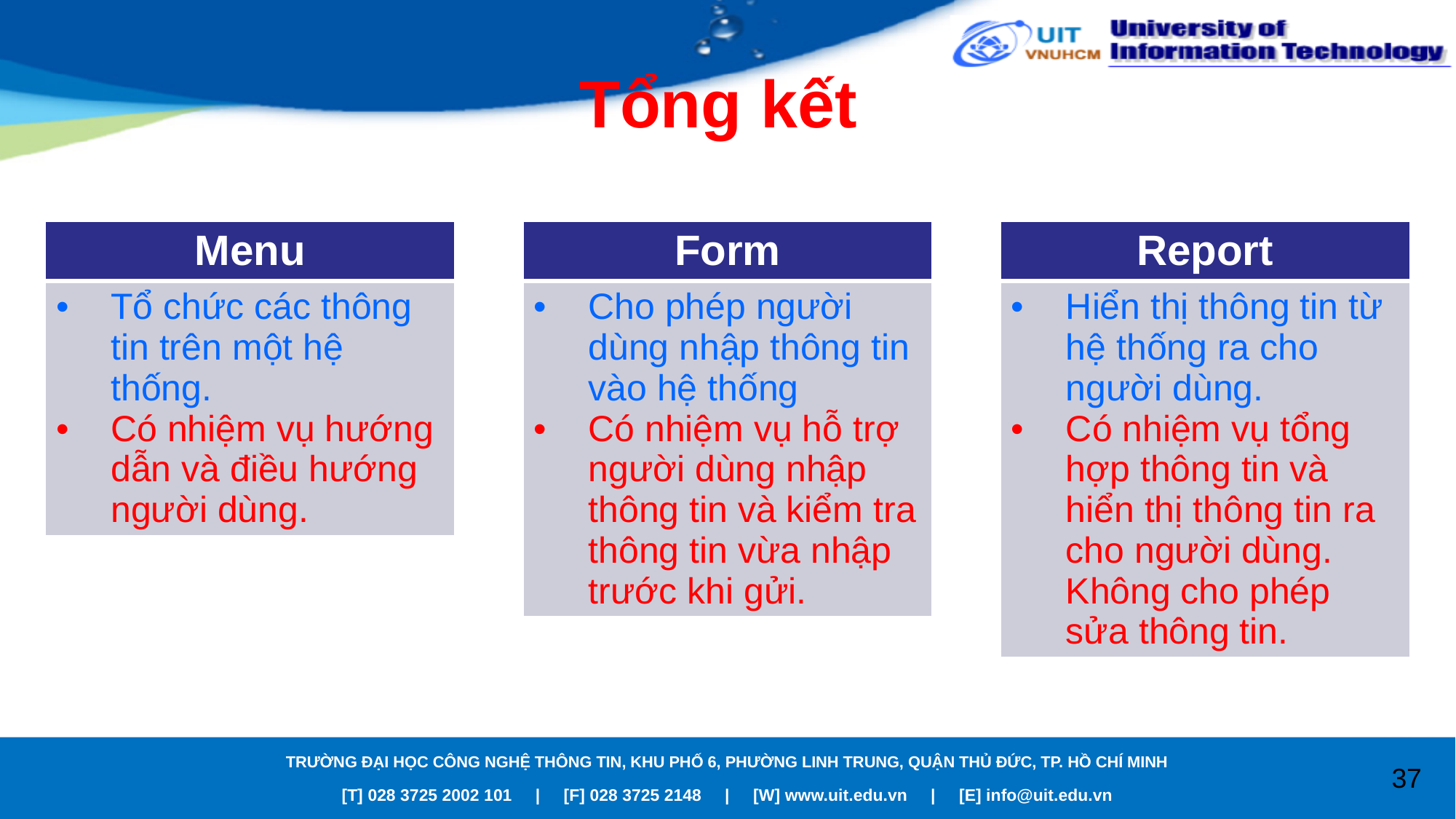

# Tổng kết
| Menu |
| --- |
| Tổ chức các thông tin trên một hệ thống. Có nhiệm vụ hướng dẫn và điều hướng người dùng. |
| Form |
| --- |
| Cho phép người dùng nhập thông tin vào hệ thống Có nhiệm vụ hỗ trợ người dùng nhập thông tin và kiểm tra thông tin vừa nhập trước khi gửi. |
| Report |
| --- |
| Hiển thị thông tin từ hệ thống ra cho người dùng. Có nhiệm vụ tổng hợp thông tin và hiển thị thông tin ra cho người dùng. Không cho phép sửa thông tin. |